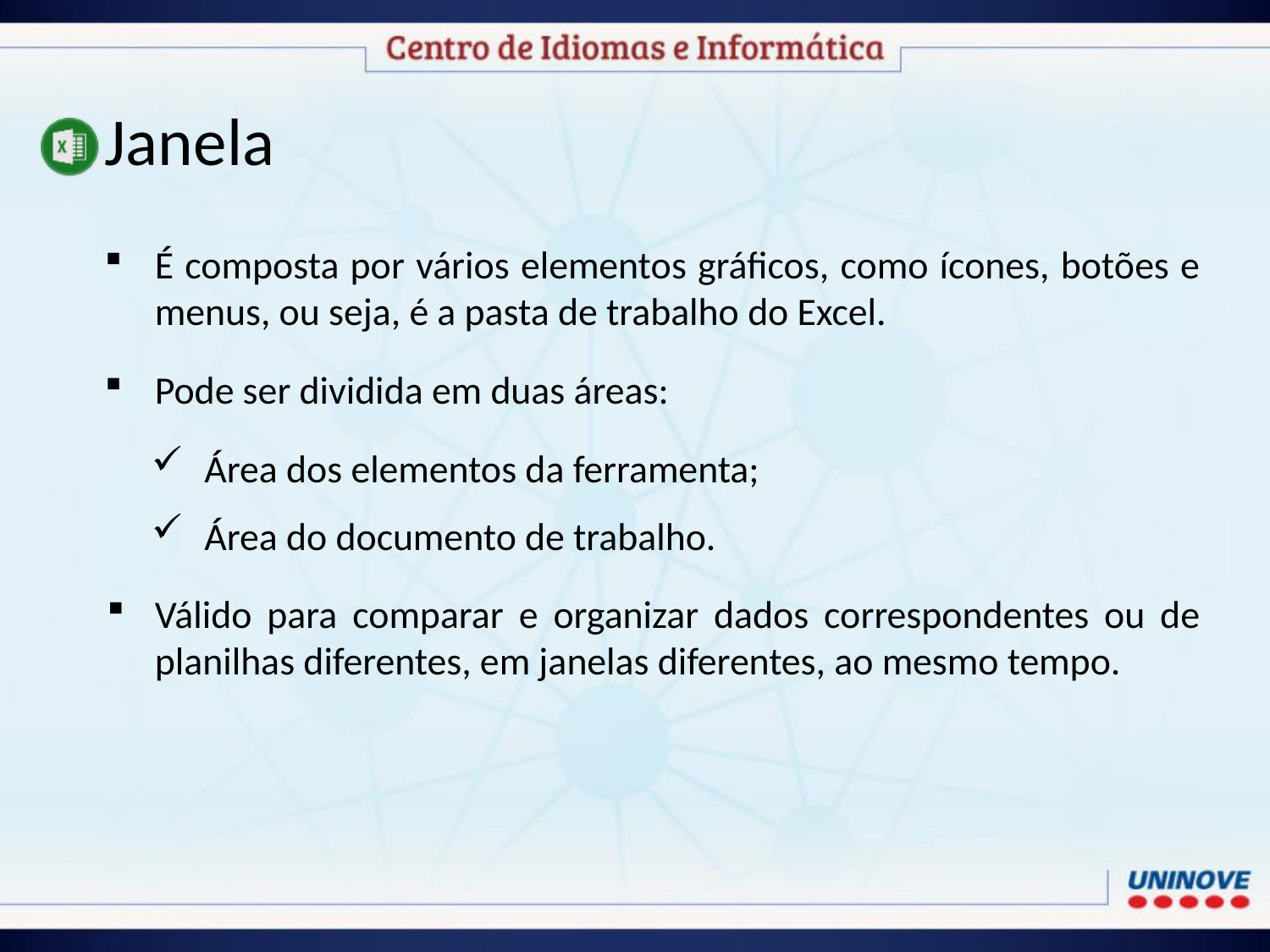

Janela
É composta por vários elementos gráficos, como ícones, botões e menus, ou seja, é a pasta de trabalho do Excel.
Pode ser dividida em duas áreas:
Área dos elementos da ferramenta;
Área do documento de trabalho.
Válido para comparar e organizar dados correspondentes ou de planilhas diferentes, em janelas diferentes, ao mesmo tempo.